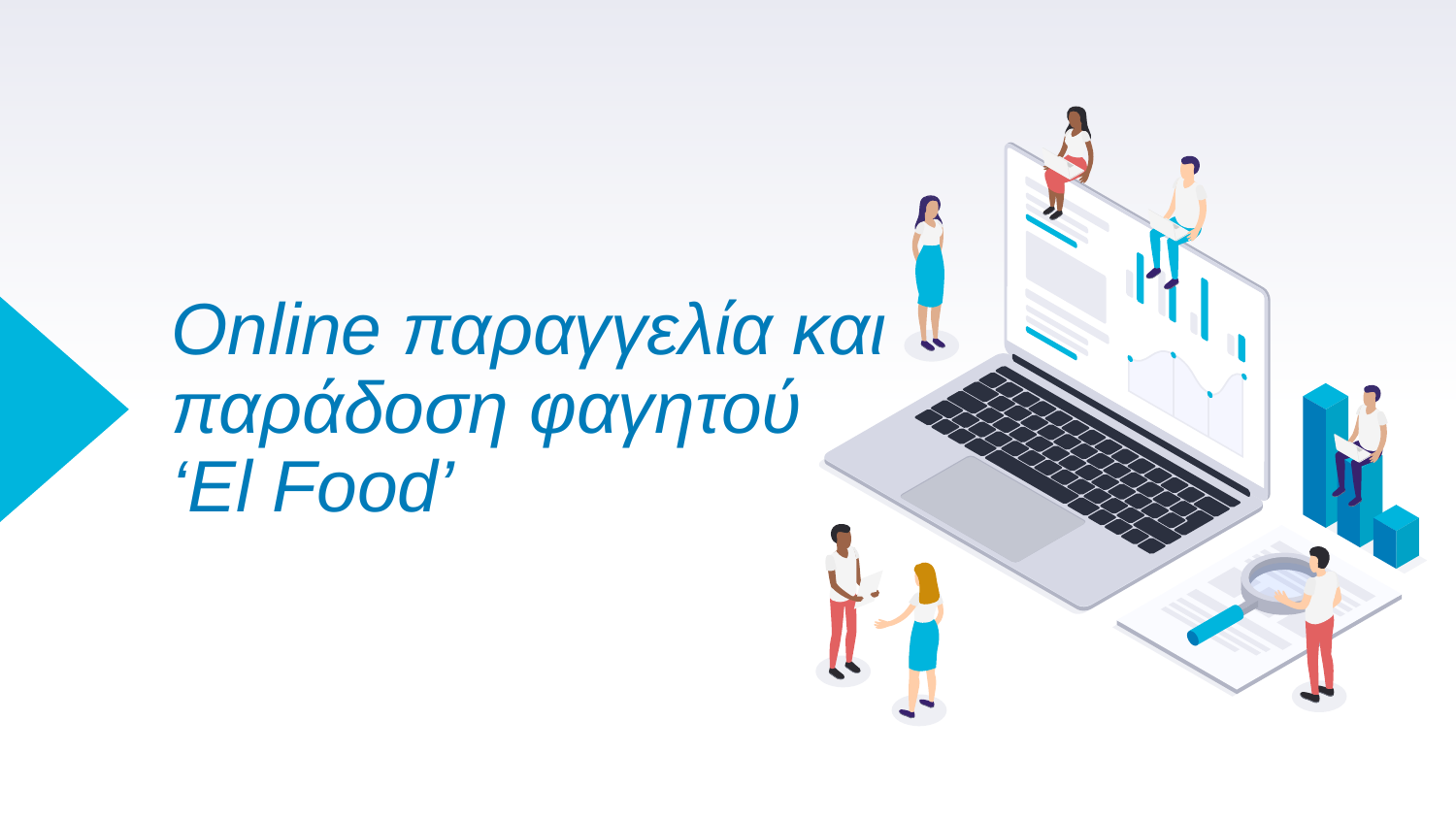

# Online παραγγελία και παράδοση φαγητού ‘El Food’